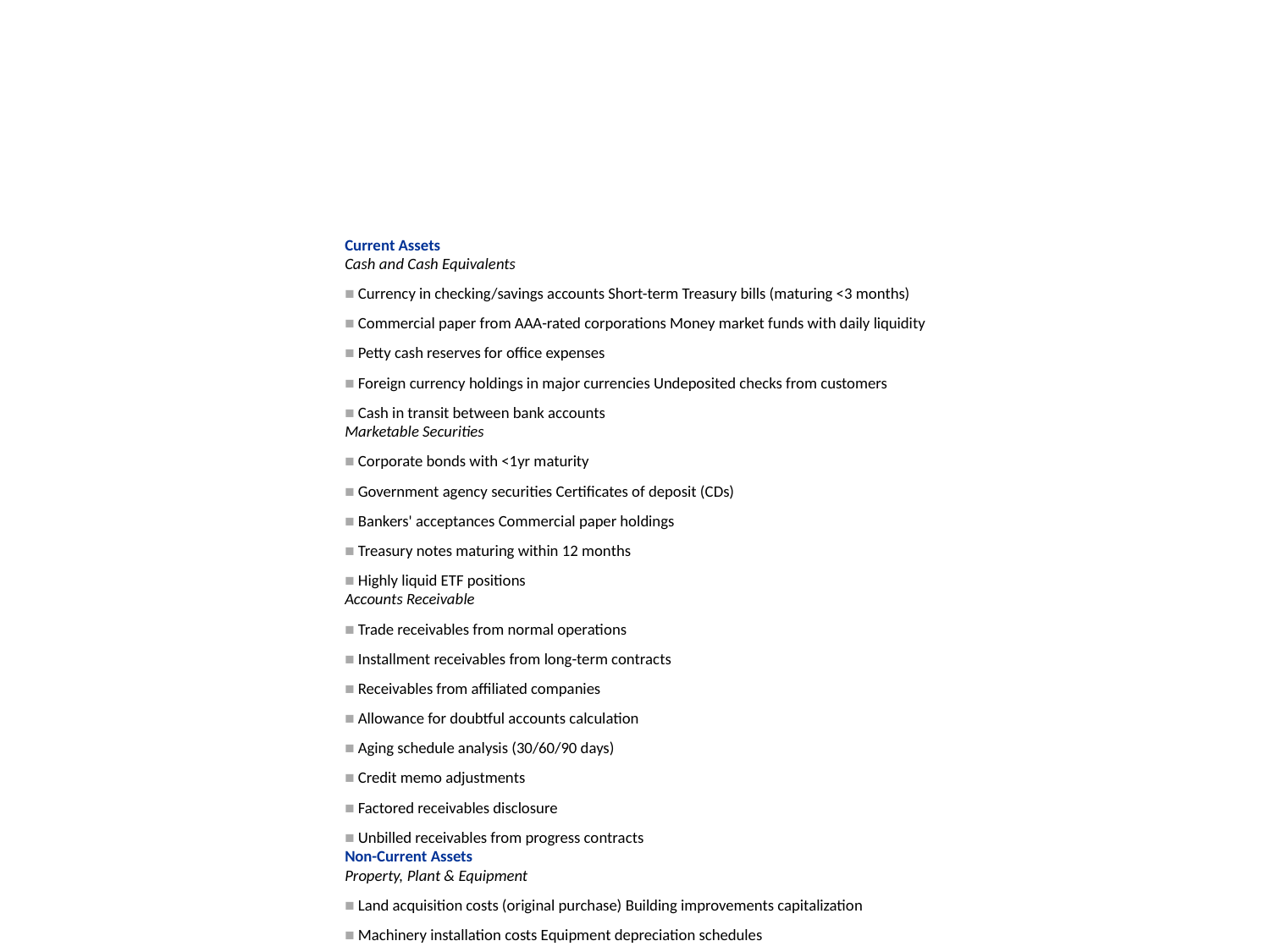

Current Assets
Cash and Cash Equivalents
■ Currency in checking/savings accounts Short-term Treasury bills (maturing <3 months)
■ Commercial paper from AAA-rated corporations Money market funds with daily liquidity
■ Petty cash reserves for office expenses
■ Foreign currency holdings in major currencies Undeposited checks from customers
■ Cash in transit between bank accounts
Marketable Securities
■ Corporate bonds with <1yr maturity
■ Government agency securities Certificates of deposit (CDs)
■ Bankers' acceptances Commercial paper holdings
■ Treasury notes maturing within 12 months
■ Highly liquid ETF positions
Accounts Receivable
■ Trade receivables from normal operations
■ Installment receivables from long-term contracts
■ Receivables from affiliated companies
■ Allowance for doubtful accounts calculation
■ Aging schedule analysis (30/60/90 days)
■ Credit memo adjustments
■ Factored receivables disclosure
■ Unbilled receivables from progress contracts
Non-Current Assets
Property, Plant & Equipment
■ Land acquisition costs (original purchase) Building improvements capitalization
■ Machinery installation costs Equipment depreciation schedules